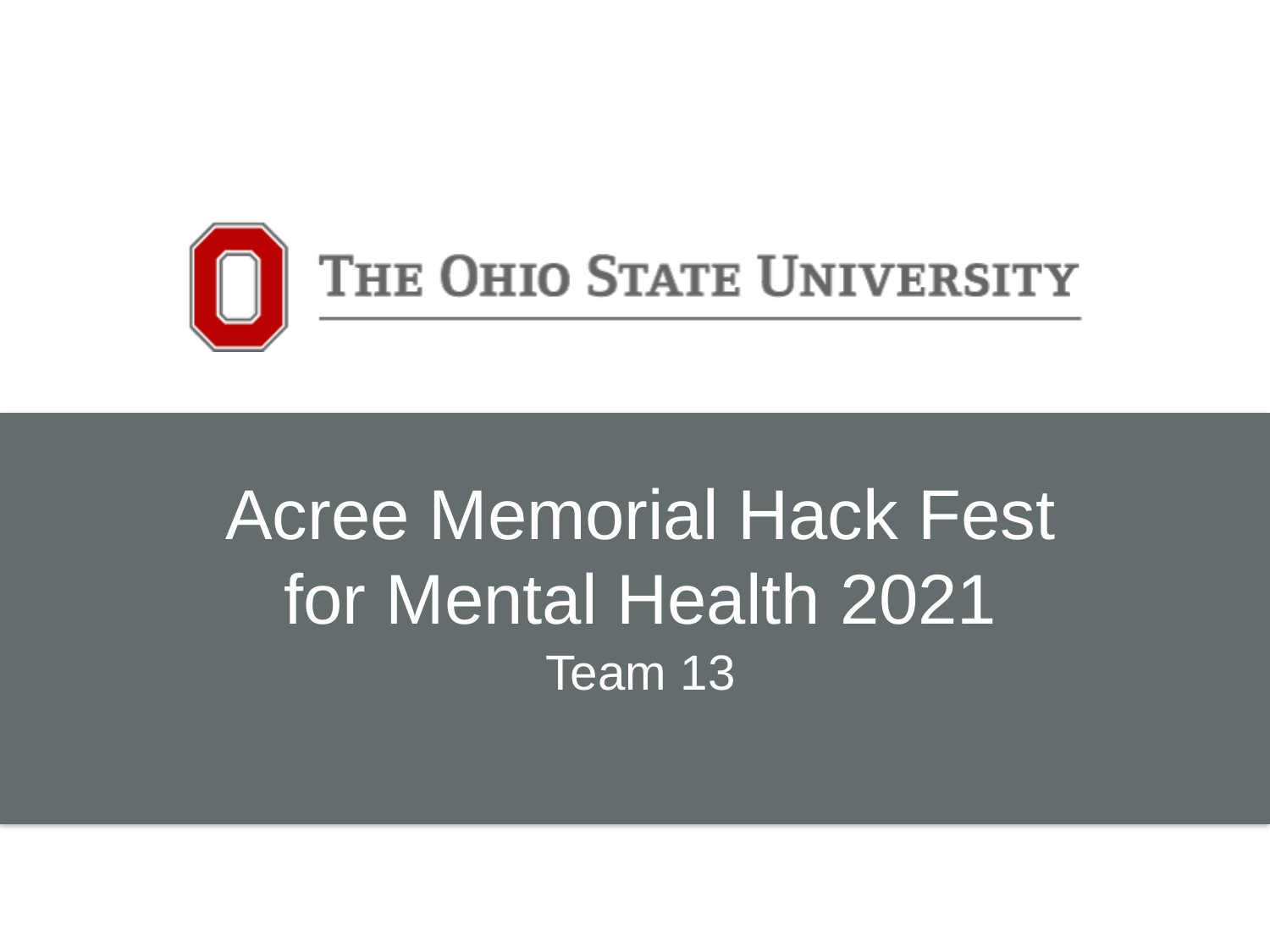

Acree Memorial Hack Fest for Mental Health 2021
Team 13